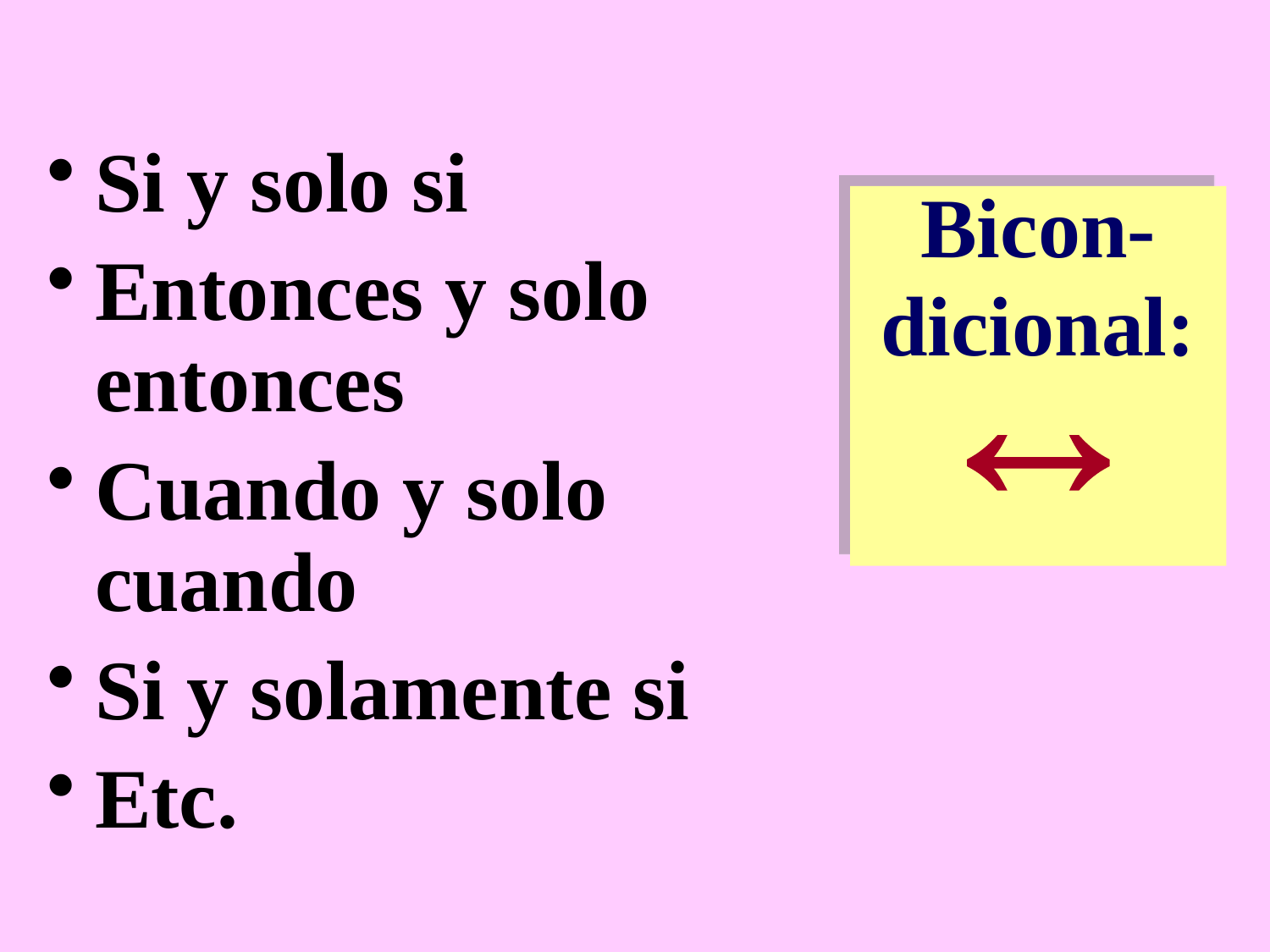

Si y solo si
Entonces y solo entonces
Cuando y solo cuando
Si y solamente si
Etc.
Bicon-
dicional:
↔